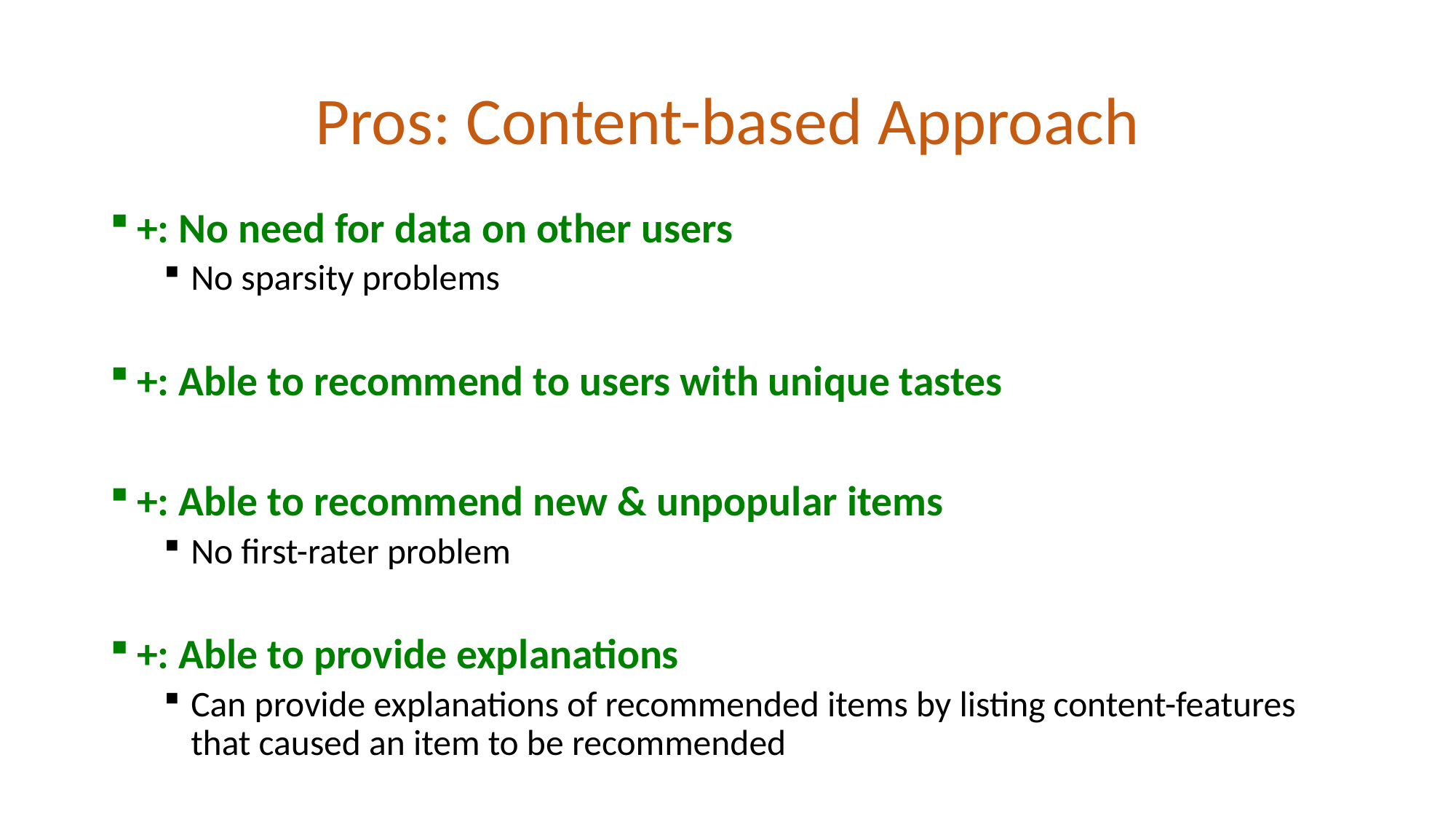

# Pros: Content-based Approach
+: No need for data on other users
No sparsity problems

+: Able to recommend to users with unique tastes

+: Able to recommend new & unpopular items
No first-rater problem

+: Able to provide explanations
Can provide explanations of recommended items by listing content-features that caused an item to be recommended